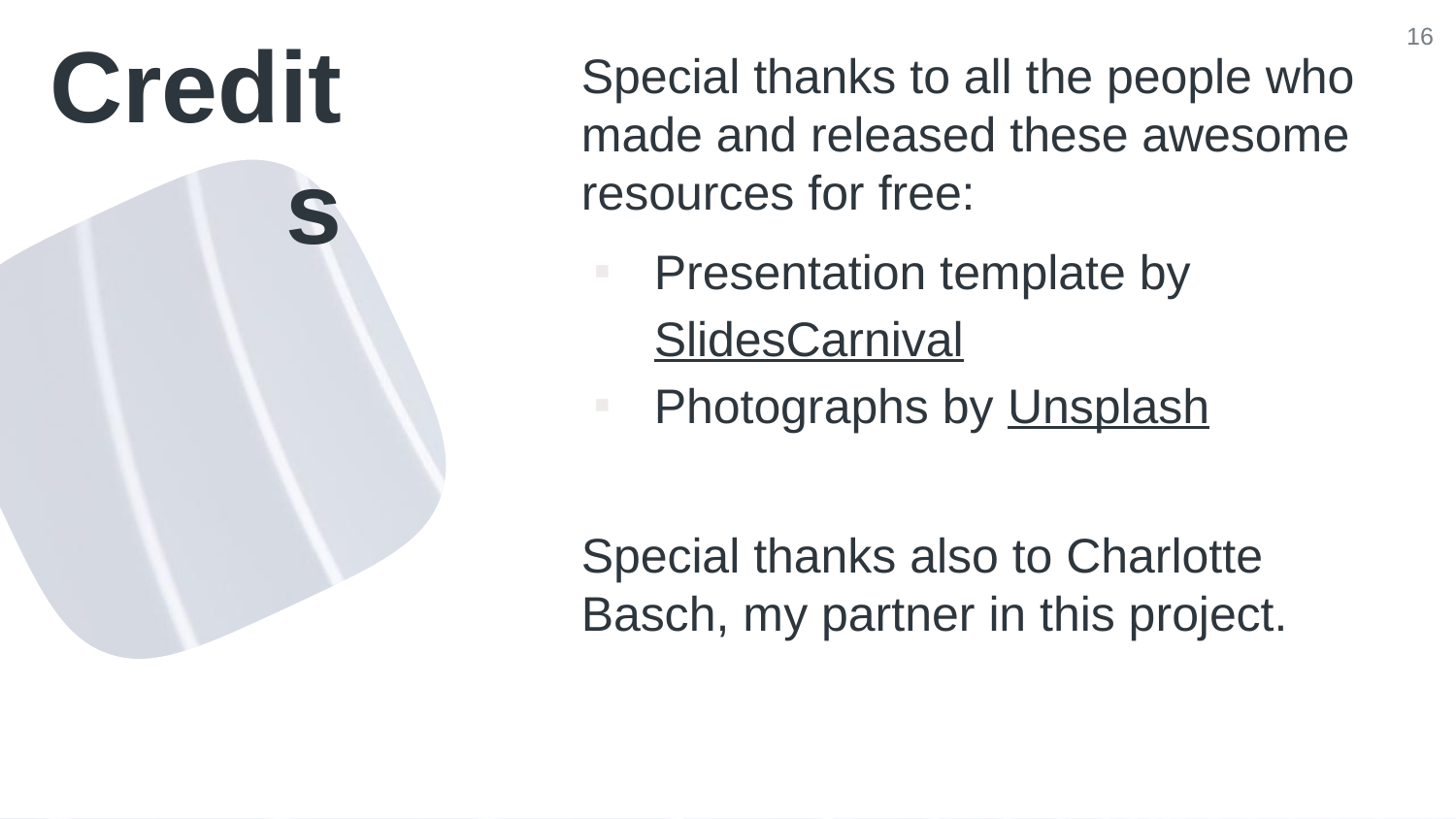

16
# Credits
Special thanks to all the people who made and released these awesome resources for free:
Presentation template by SlidesCarnival
Photographs by Unsplash
Special thanks also to Charlotte Basch, my partner in this project.